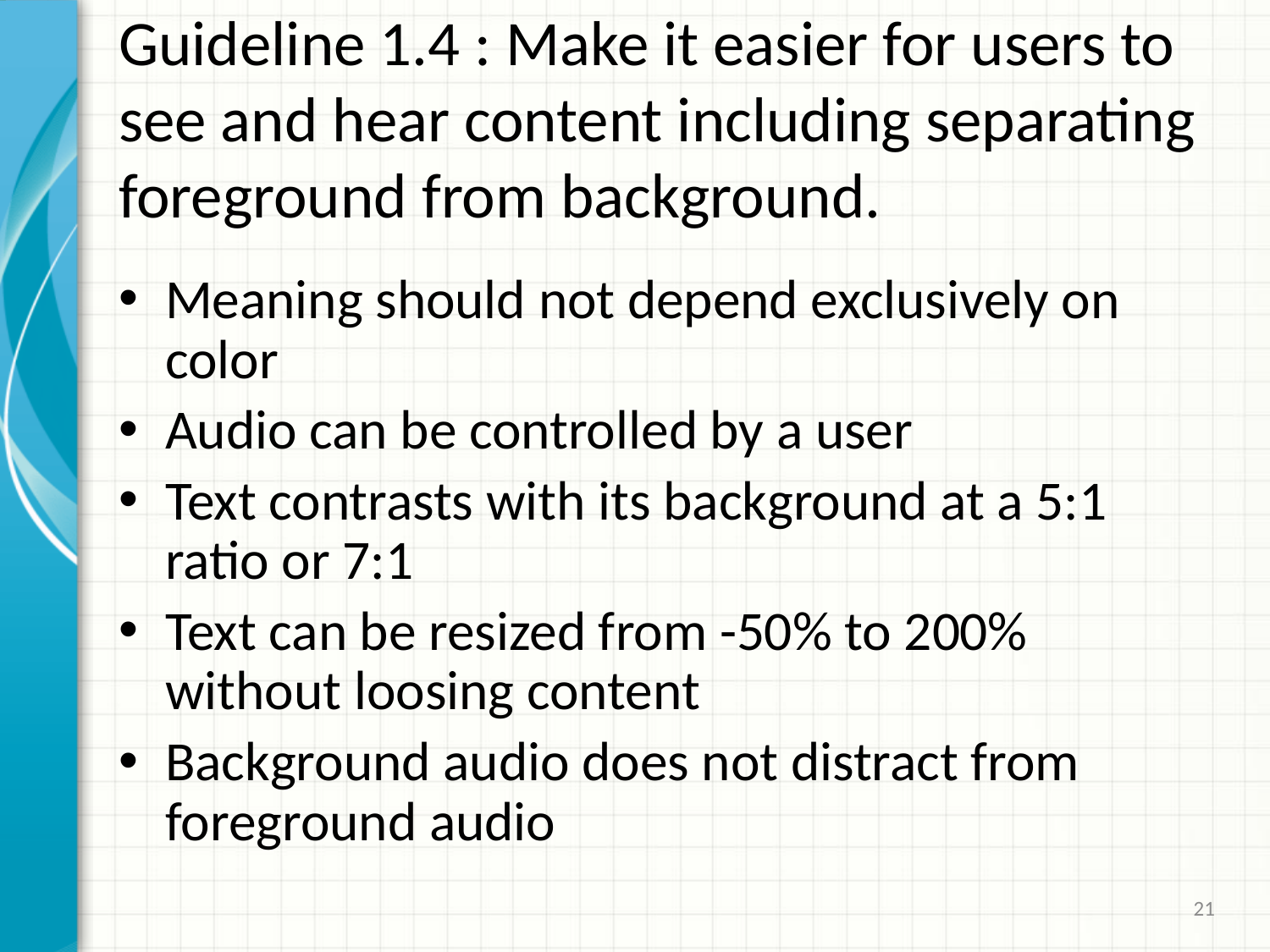

# Guideline 1.4 : Make it easier for users to see and hear content including separating foreground from background.
Meaning should not depend exclusively on color
Audio can be controlled by a user
Text contrasts with its background at a 5:1 ratio or 7:1
Text can be resized from -50% to 200% without loosing content
Background audio does not distract from foreground audio

21